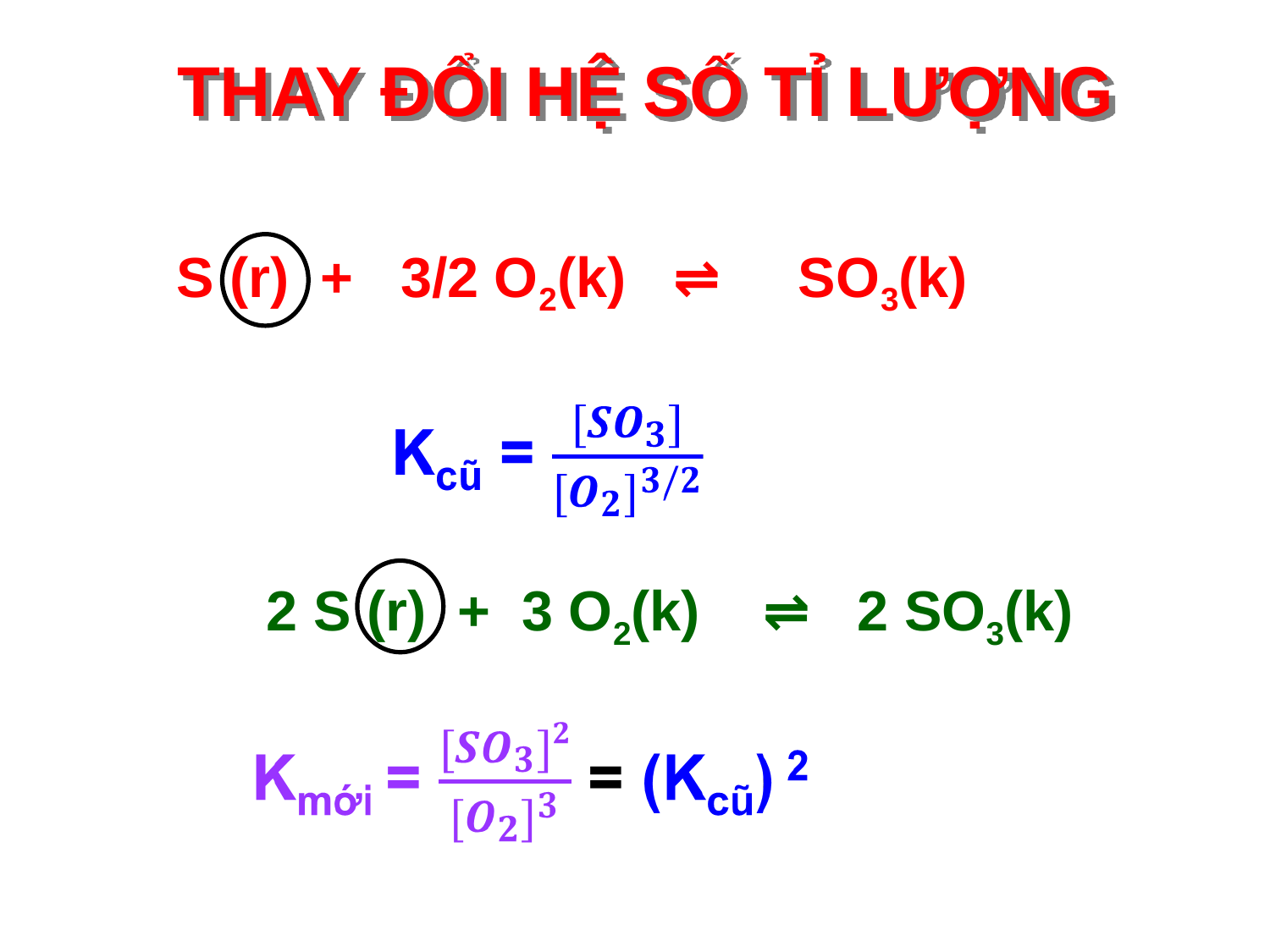

# THAY ĐỔI HỆ SỐ TỈ LƯỢNG

 	S (r)  +   3/2 O2(k)   ⇌     SO3(k)

2 S (r)  +  3 O2(k)    ⇌   2 SO3(k)